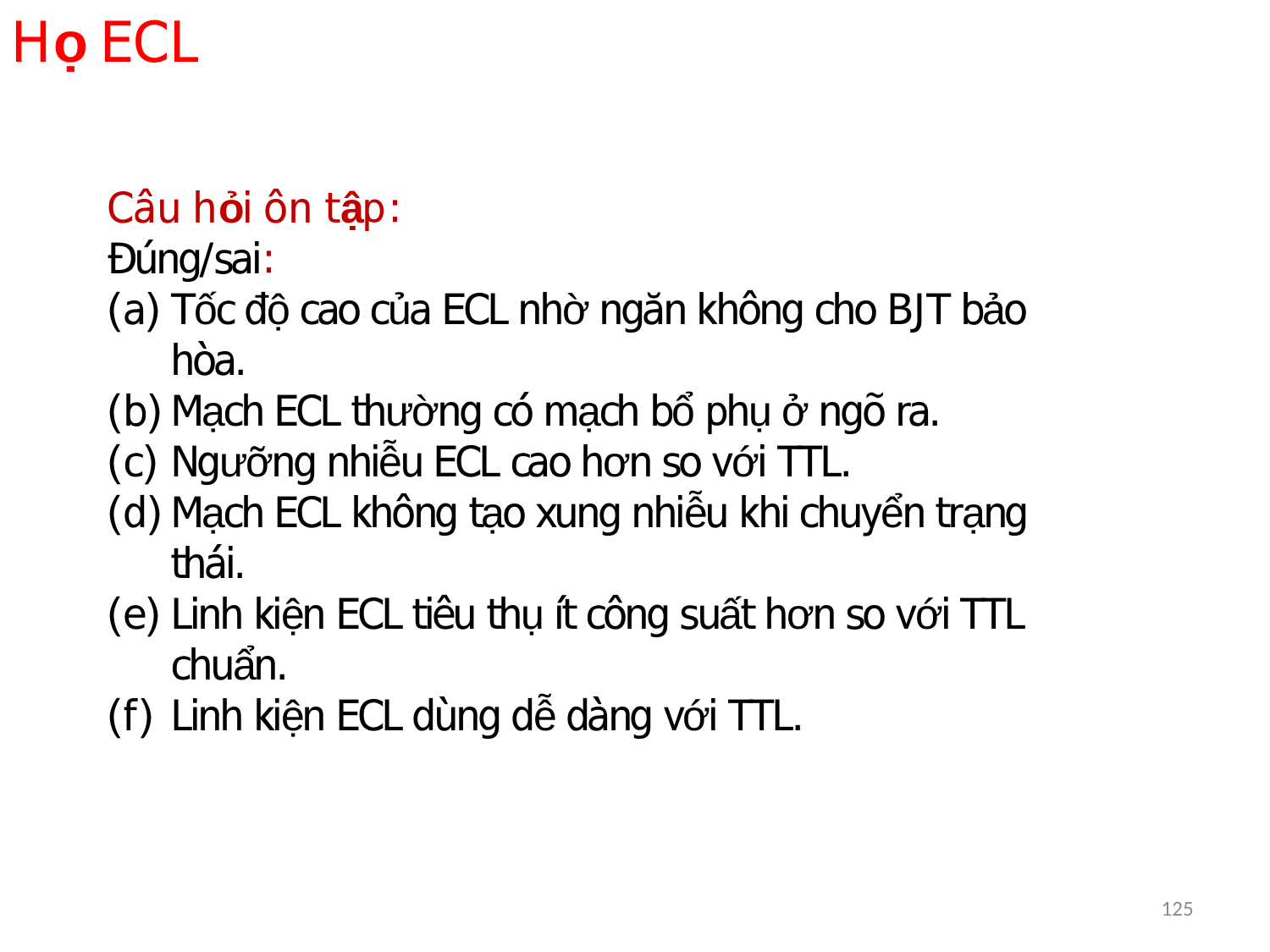

Họ ECL
Câu hỏi ôn tập:
Đúng/sai:
Tốc độ cao của ECL nhờ ngăn không cho BJT bảo hòa.
Mạch ECL thường có mạch bổ phụ ở ngõ ra.
Ngưỡng nhiễu ECL cao hơn so với TTL.
Mạch ECL không tạo xung nhiễu khi chuyển trạng thái.
Linh kiện ECL tiêu thụ ít công suất hơn so với TTL chuẩn.
Linh kiện ECL dùng dễ dàng với TTL.
125